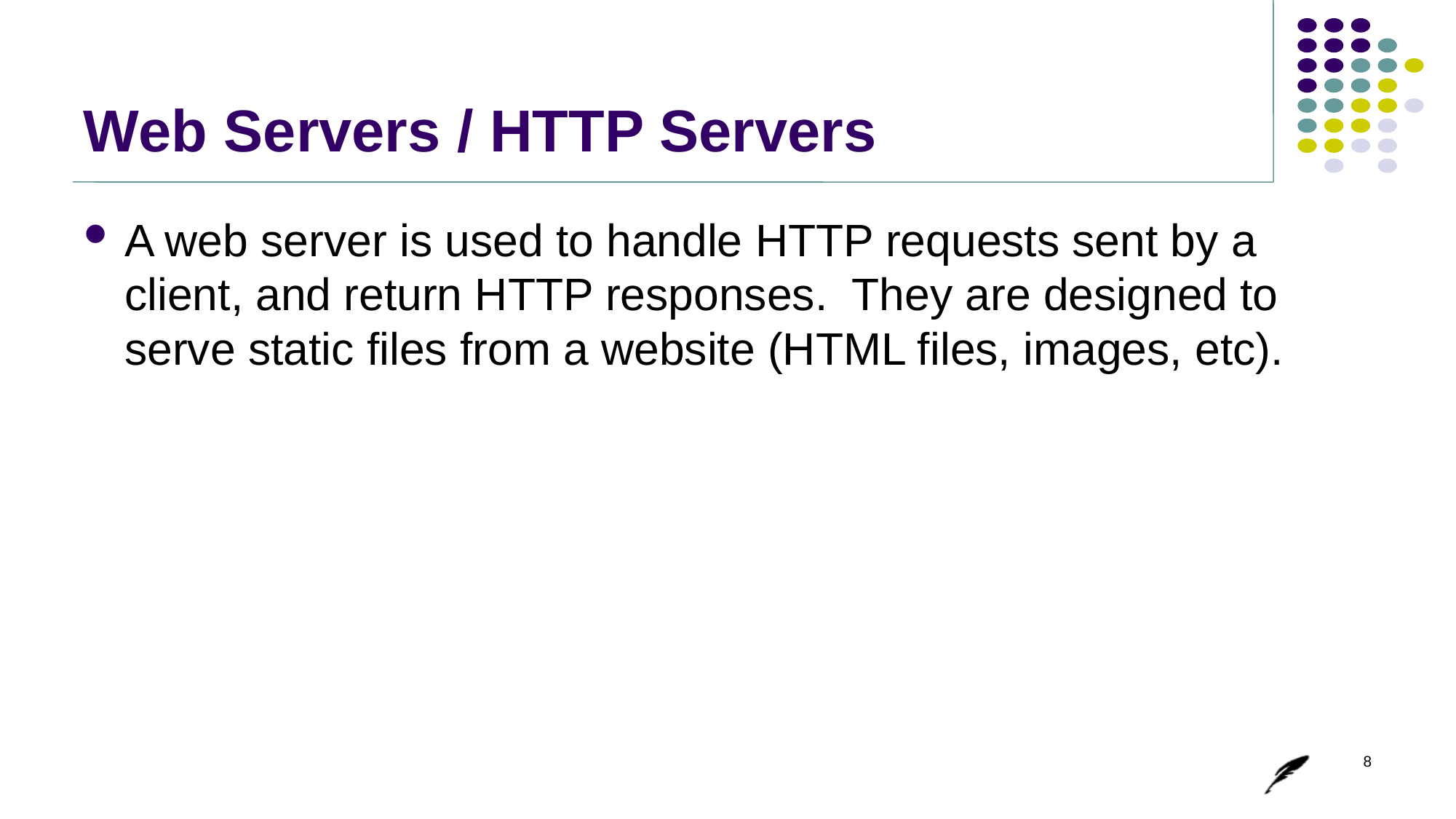

# Web Servers / HTTP Servers
A web server is used to handle HTTP requests sent by a client, and return HTTP responses.  They are designed to serve static files from a website (HTML files, images, etc).
8